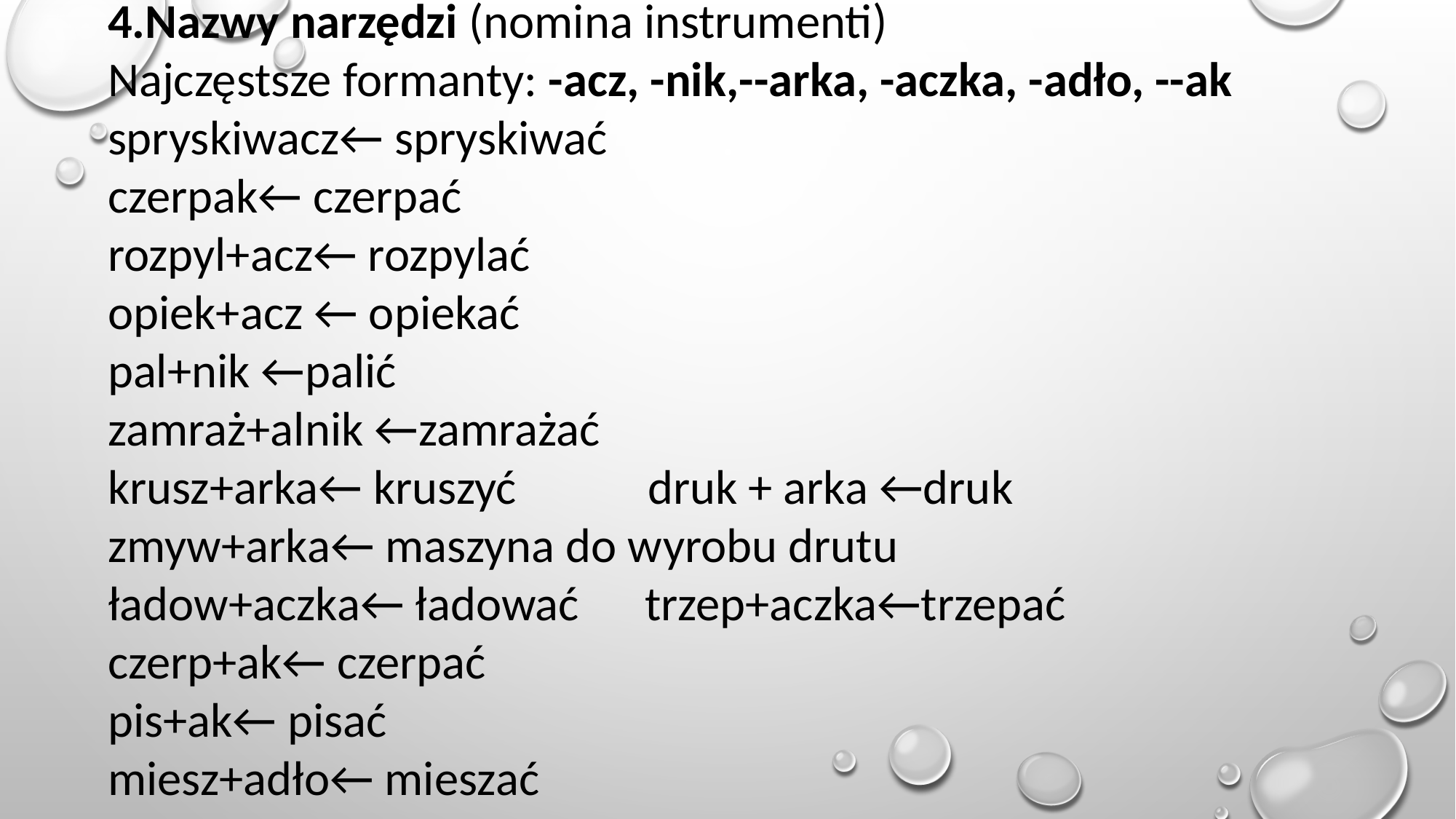

4.Nazwy narzędzi (nomina instrumenti)
Najczęstsze formanty: -acz, -nik,--arka, -aczka, -adło, --ak
spryskiwacz← spryskiwać
czerpak← czerpać
rozpyl+acz← rozpylać
opiek+acz ← opiekać
pal+nik ←palić
zamraż+alnik ←zamrażać
krusz+arka← kruszyć            druk + arka ←druk
zmyw+arka← maszyna do wyrobu drutu
ładow+aczka← ładować      trzep+aczka←trzepać
czerp+ak← czerpać
pis+ak← pisać
miesz+adło← mieszać